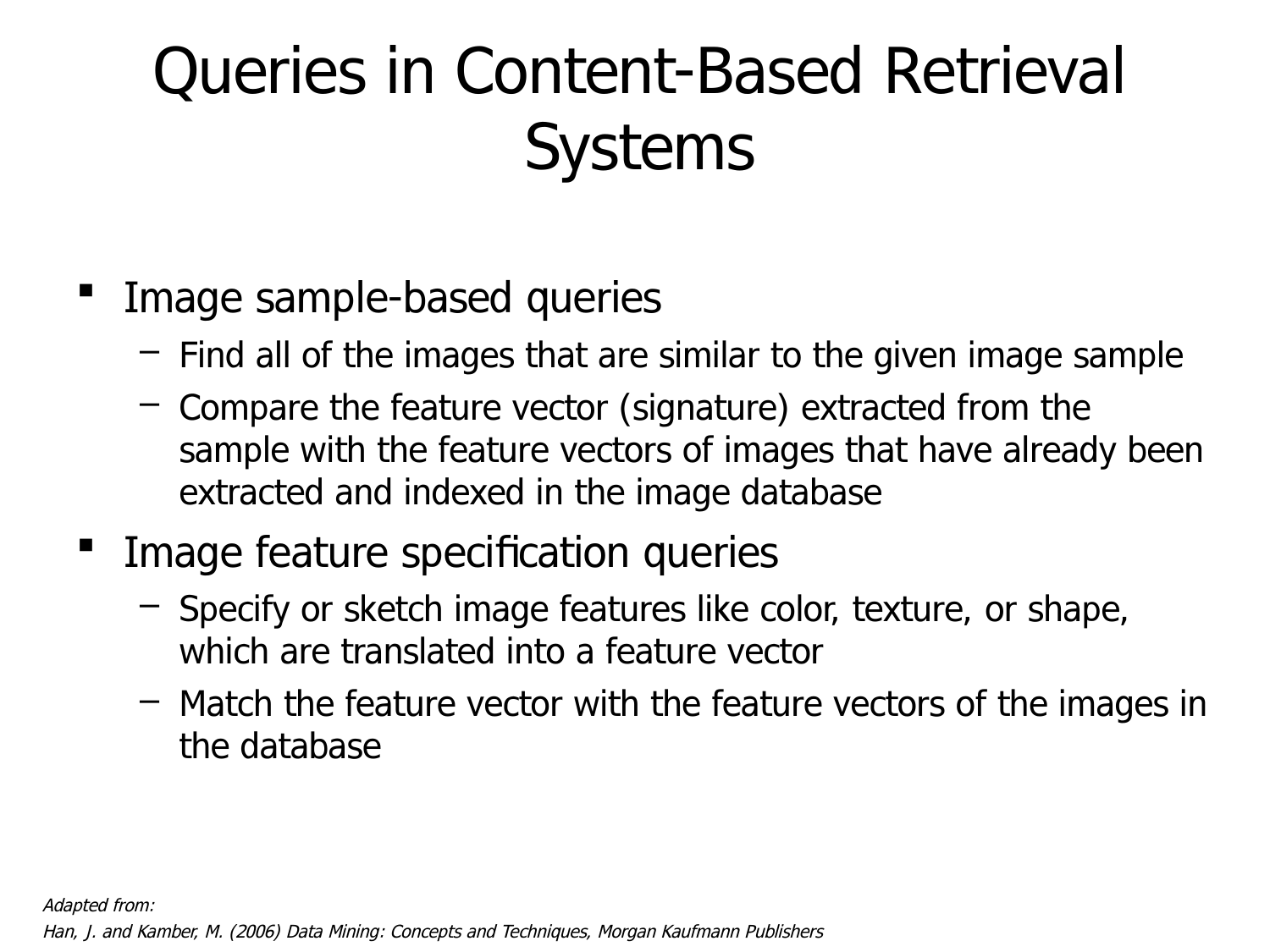

# Queries in Content-Based Retrieval Systems
Image sample-based queries
Find all of the images that are similar to the given image sample
Compare the feature vector (signature) extracted from the sample with the feature vectors of images that have already been extracted and indexed in the image database
Image feature specification queries
Specify or sketch image features like color, texture, or shape, which are translated into a feature vector
Match the feature vector with the feature vectors of the images in the database